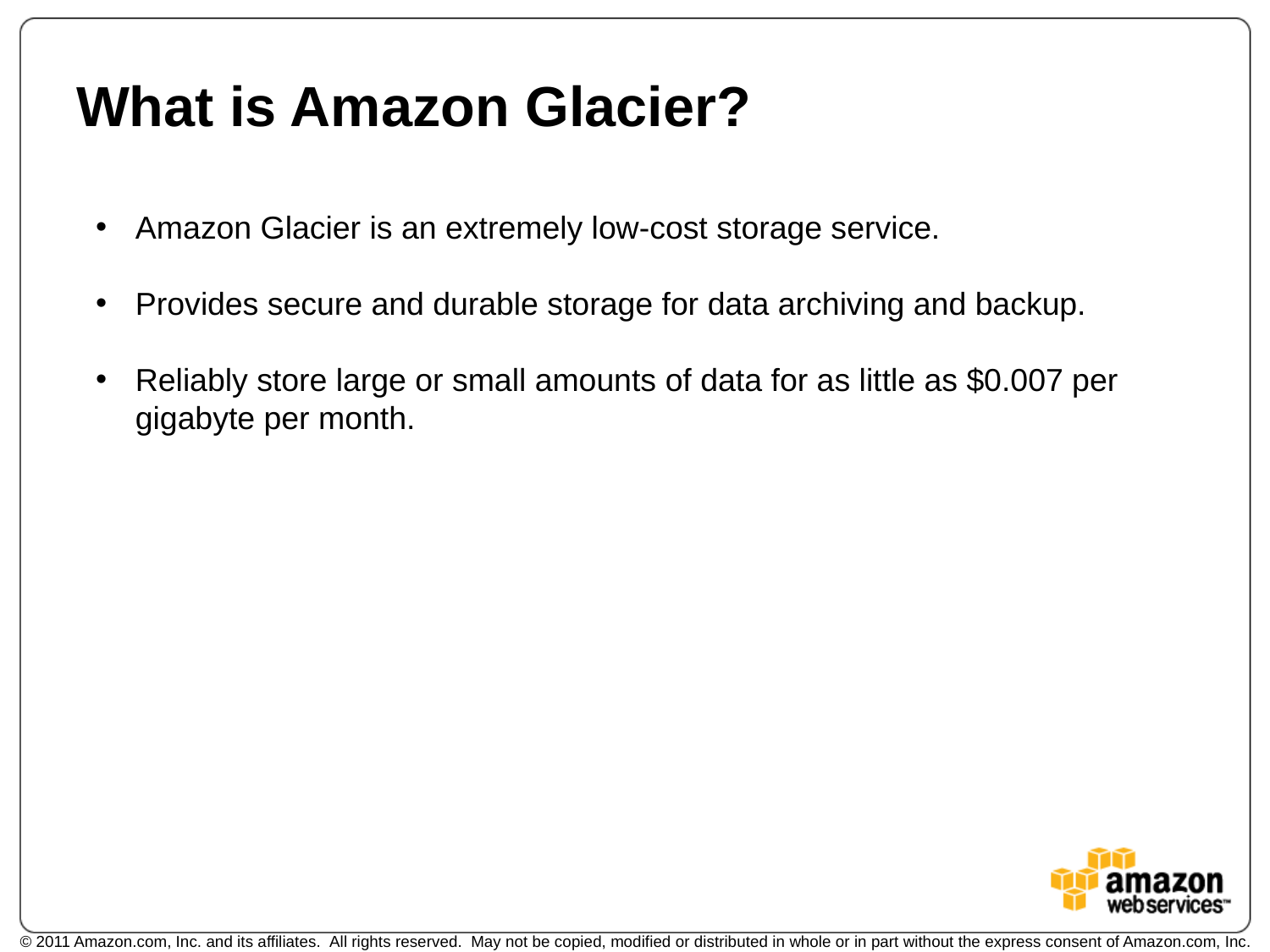

# What is Amazon Glacier?
Amazon Glacier is an extremely low-cost storage service.

Provides secure and durable storage for data archiving and backup.

Reliably store large or small amounts of data for as little as $0.007 per gigabyte per month.